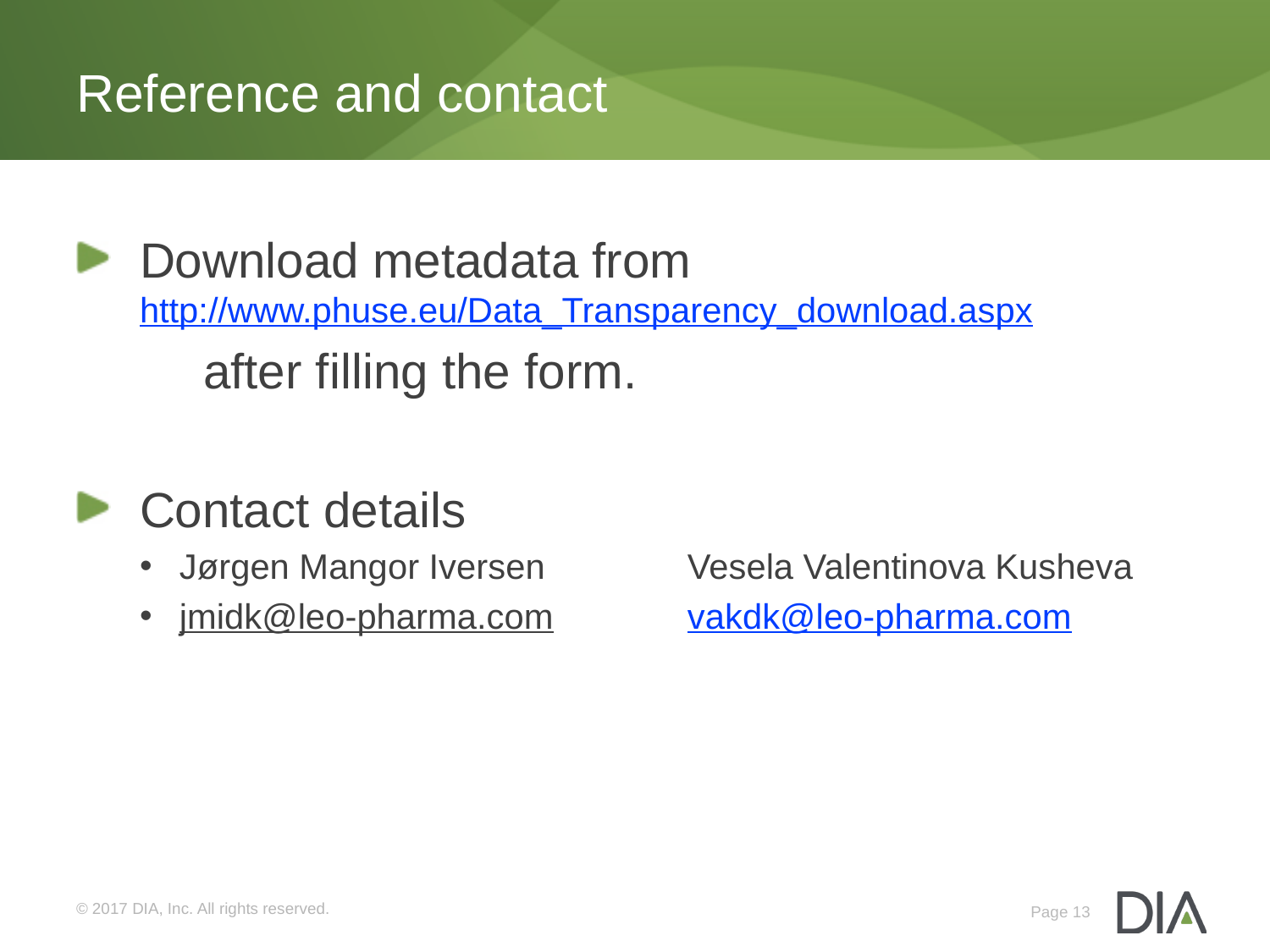

# Reference and contact
Download metadata from http://www.phuse.eu/Data_Transparency_download.aspx
	after filling the form.

Contact details
Jørgen Mangor Iversen		Vesela Valentinova Kusheva
jmidk@leo-pharma.com		vakdk@leo-pharma.com

© 2017 DIA, Inc. All rights reserved.
Page 13